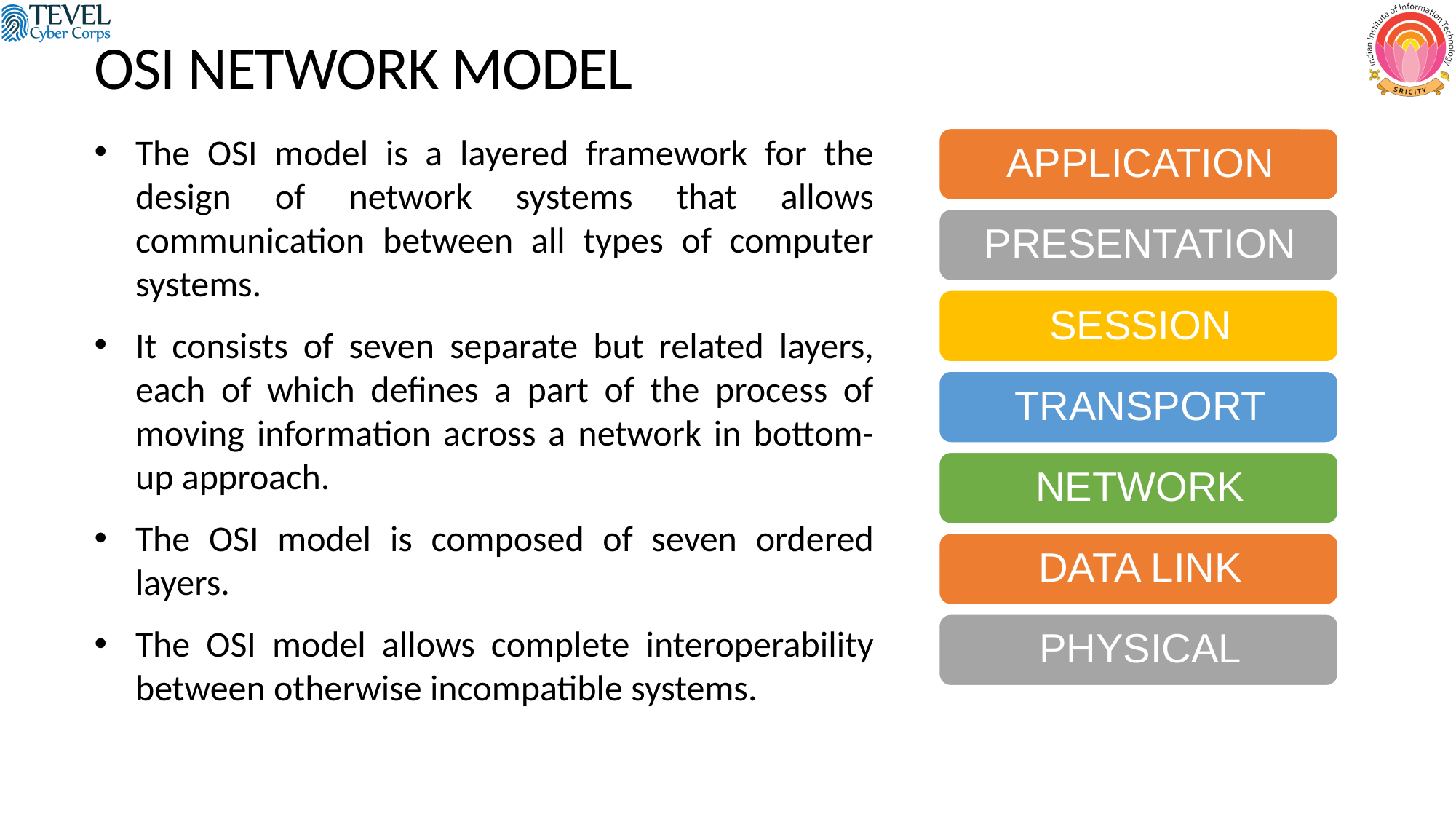

OSI NETWORK MODEL
The OSI model is a layered framework for the design of network systems that allows communication between all types of computer systems.
It consists of seven separate but related layers, each of which defines a part of the process of moving information across a network in bottom-up approach.
The OSI model is composed of seven ordered layers.
The OSI model allows complete interoperability between otherwise incompatible systems.
APPLICATION
PRESENTATION
SESSION
TRANSPORT
NETWORK
DATA LINK
PHYSICAL